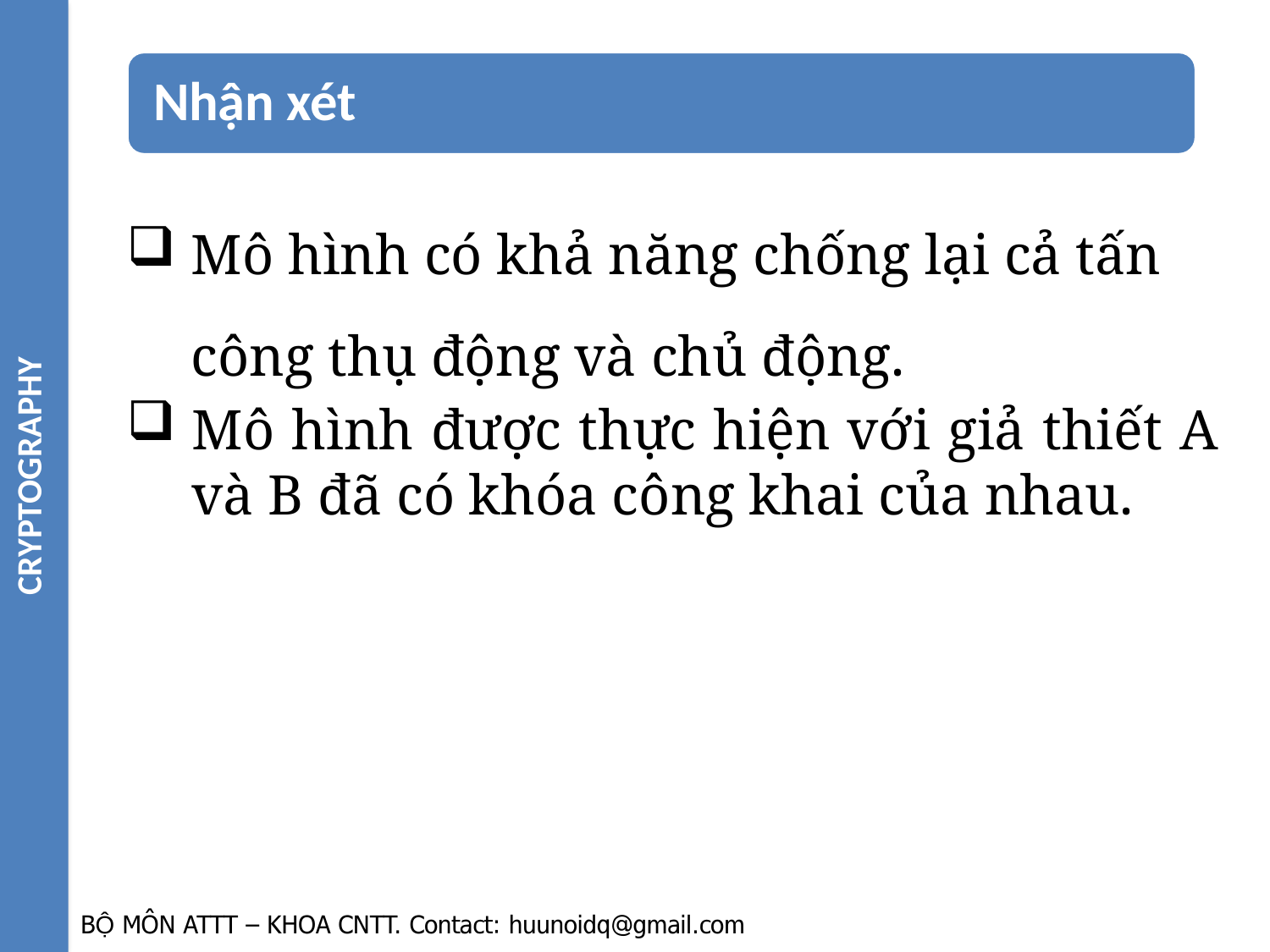

CRYPTOGRAPHY
Nhận xét
Mô hình có khả năng chống lại cả tấn công thụ động và chủ động.
Mô hình được thực hiện với giả thiết A và B đã có khóa công khai của nhau.
BỘ MÔN ATTT – KHOA CNTT. Contact: huunoidq@gmail.com